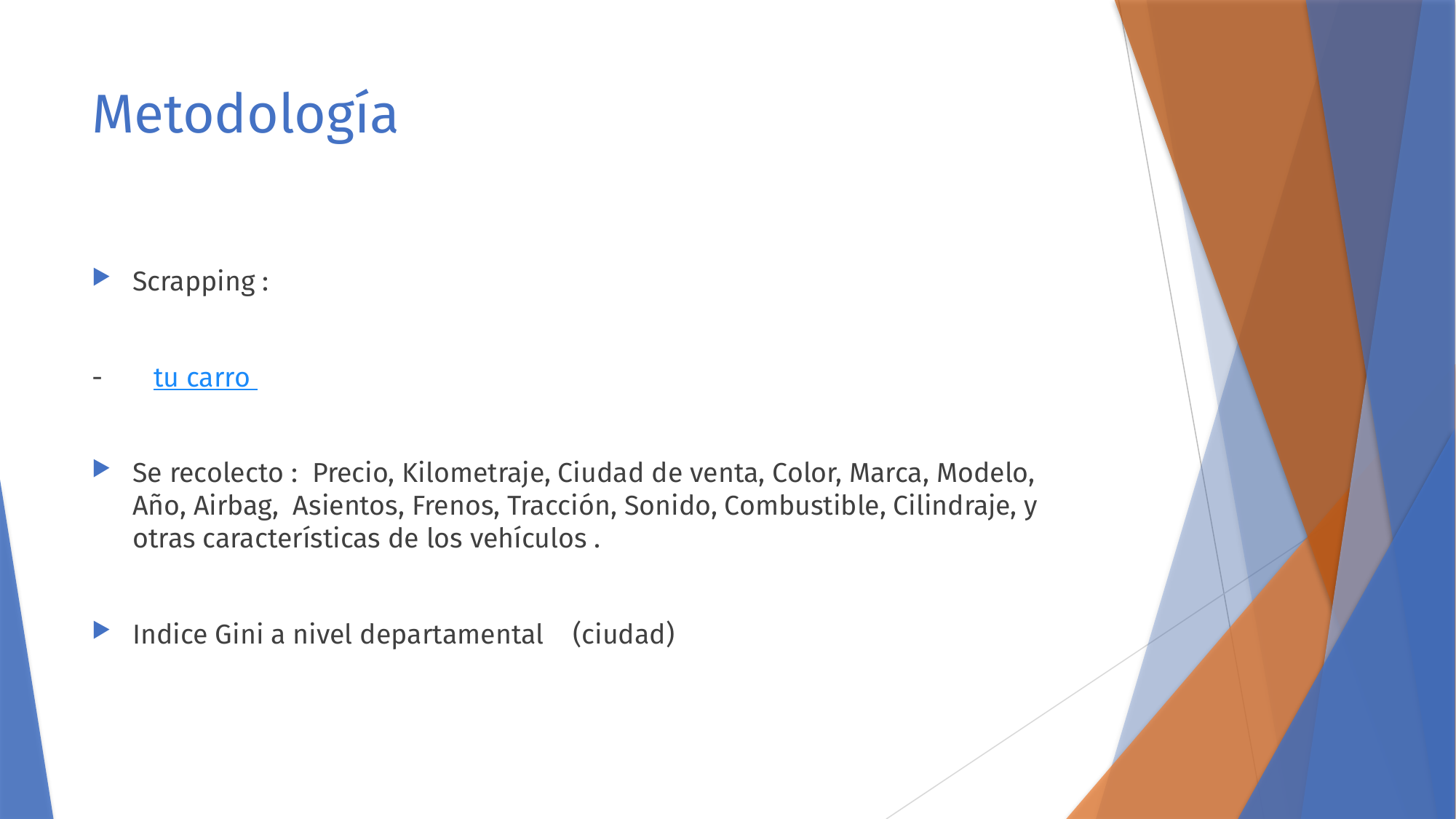

# Metodología
Scrapping :

-       tu carro

Se recolecto :  Precio, Kilometraje, Ciudad de venta, Color, Marca, Modelo, Año, Airbag,  Asientos, Frenos, Tracción, Sonido, Combustible, Cilindraje, y otras características de los vehículos .

Indice Gini a nivel departamental    (ciudad)